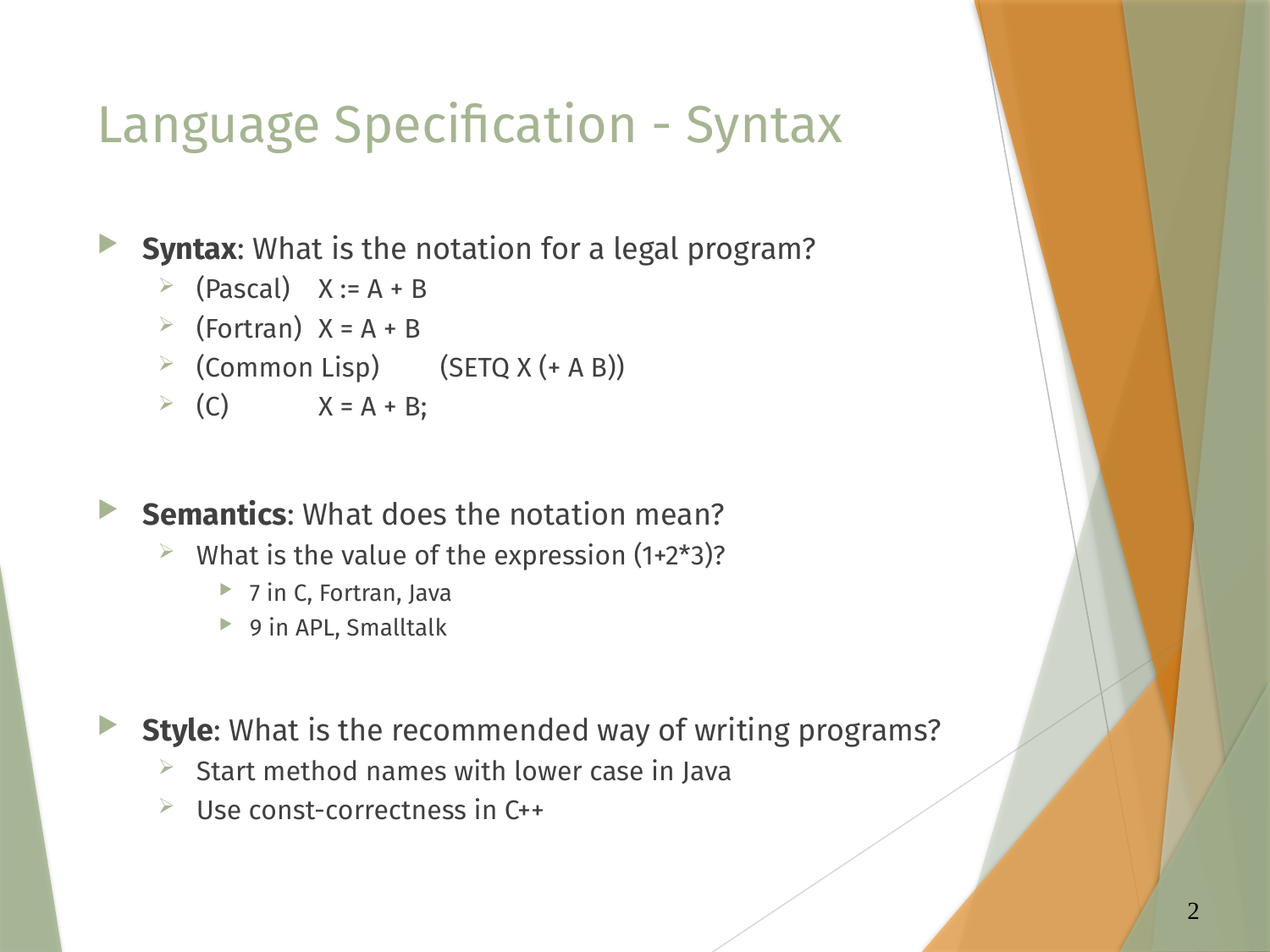

# Language Specification - Syntax
Syntax: What is the notation for a legal program?
(Pascal)		X := A + B
(Fortran)		X = A + B
(Common Lisp)	(SETQ X (+ A B))
(C)			X = A + B;

Semantics: What does the notation mean?
What is the value of the expression (1+2*3)?
7 in C, Fortran, Java
9 in APL, Smalltalk

Style: What is the recommended way of writing programs?
Start method names with lower case in Java
Use const-correctness in C++